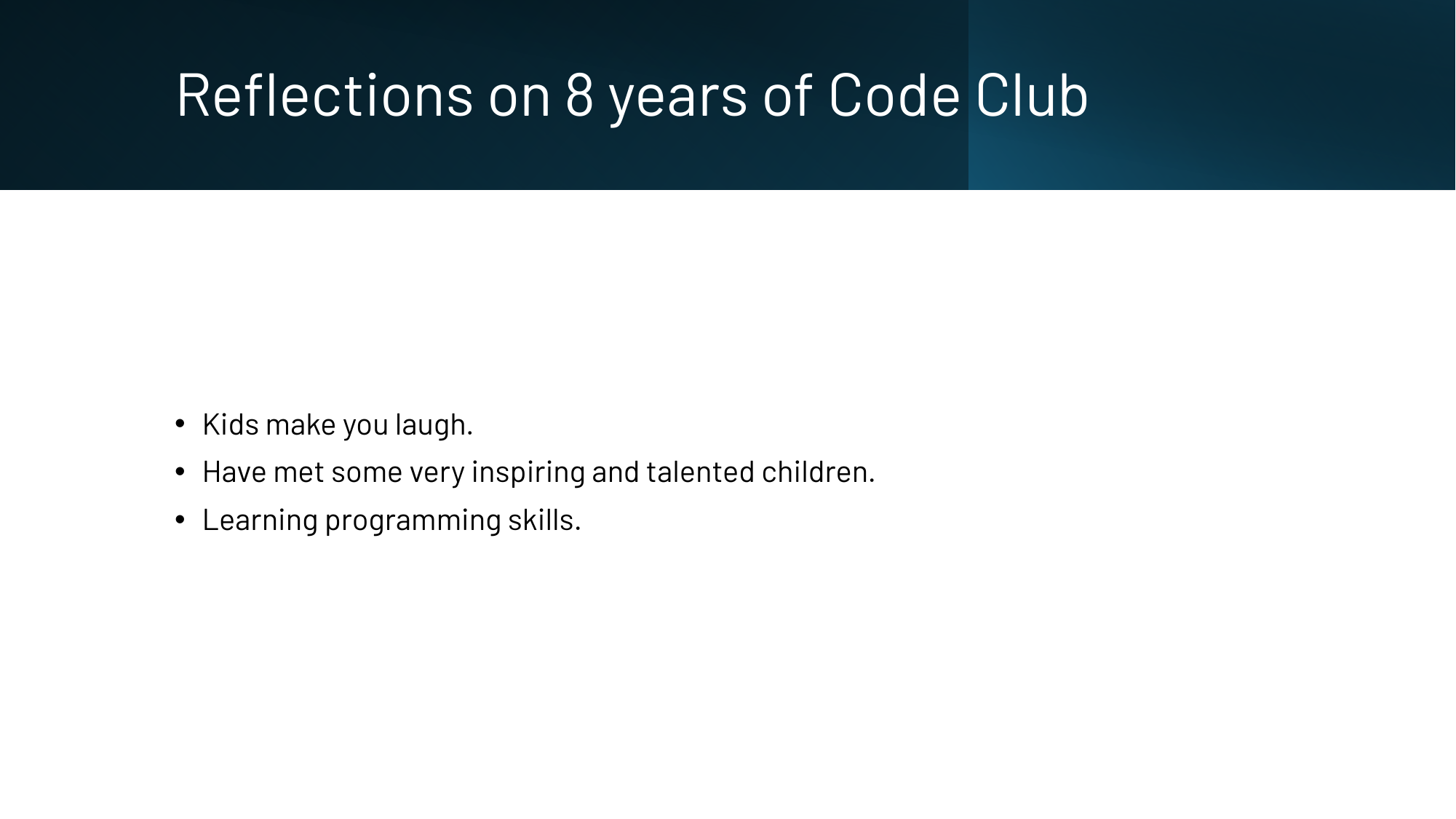

# Reflections on 8 years of Code Club
Kids make you laugh.
Have met some very inspiring and talented children.
Learning programming skills.